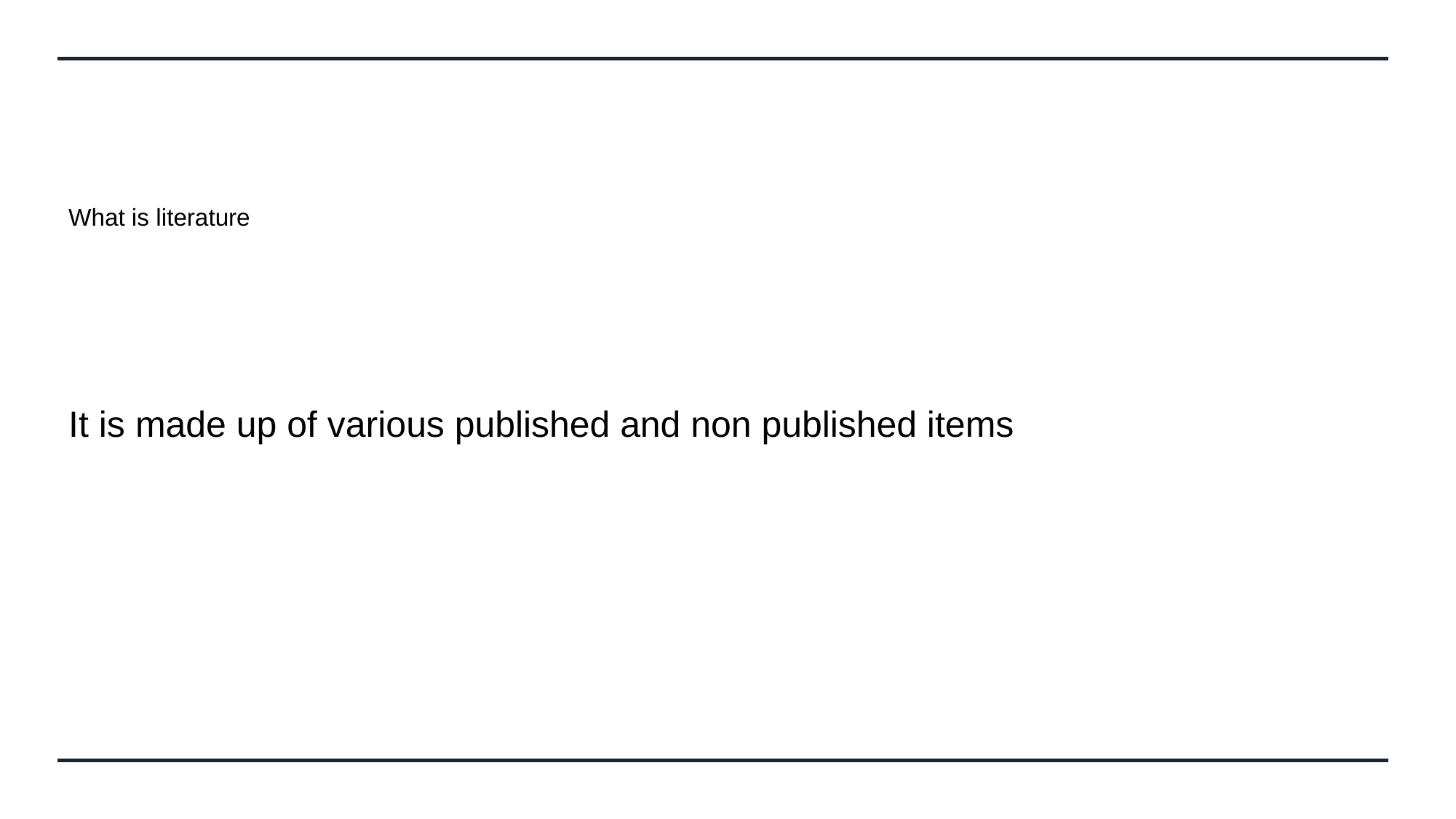

# What is literature
It is made up of various published and non published items